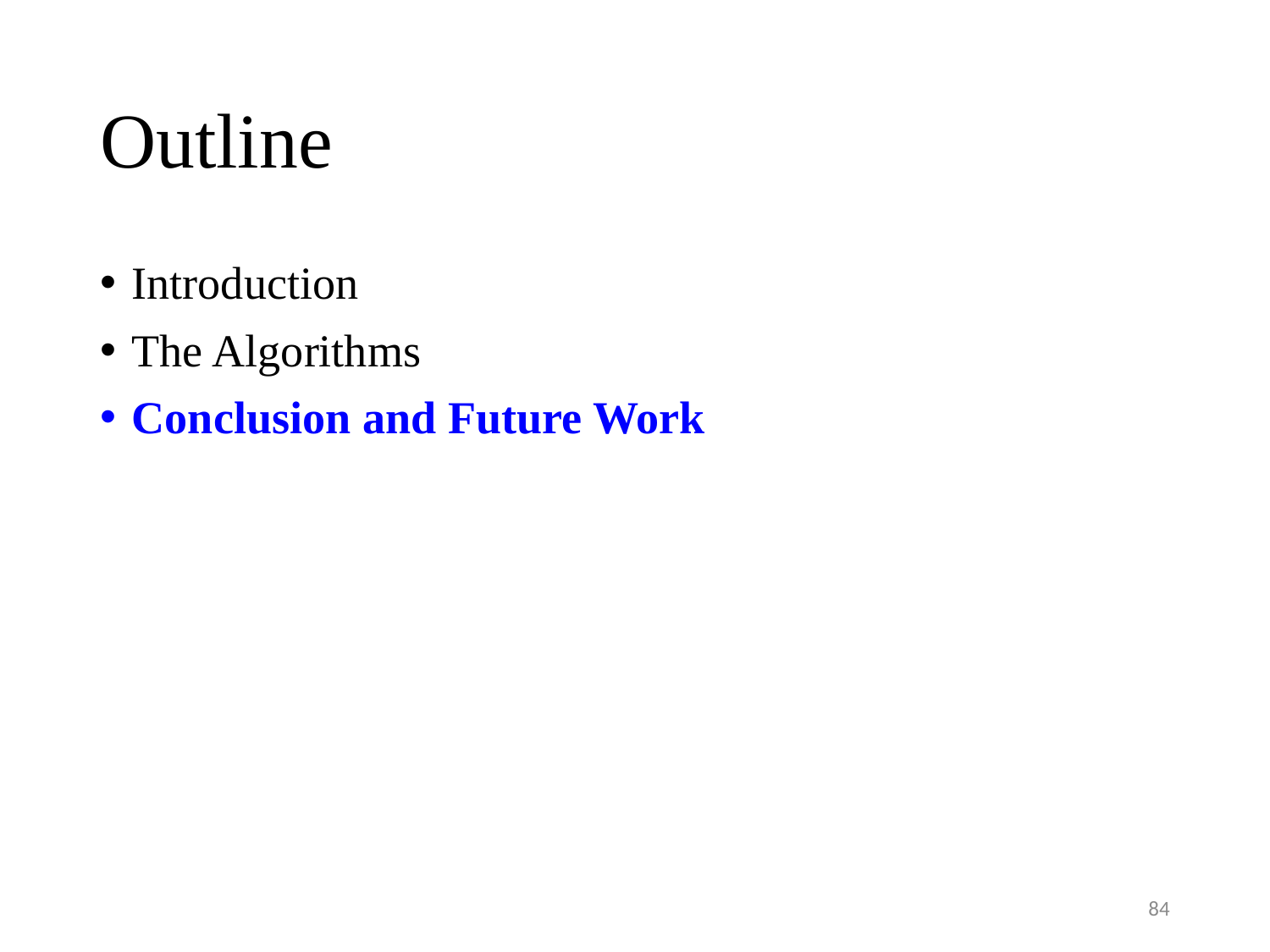

# Outline
Introduction
The Algorithms
Conclusion and Future Work
84